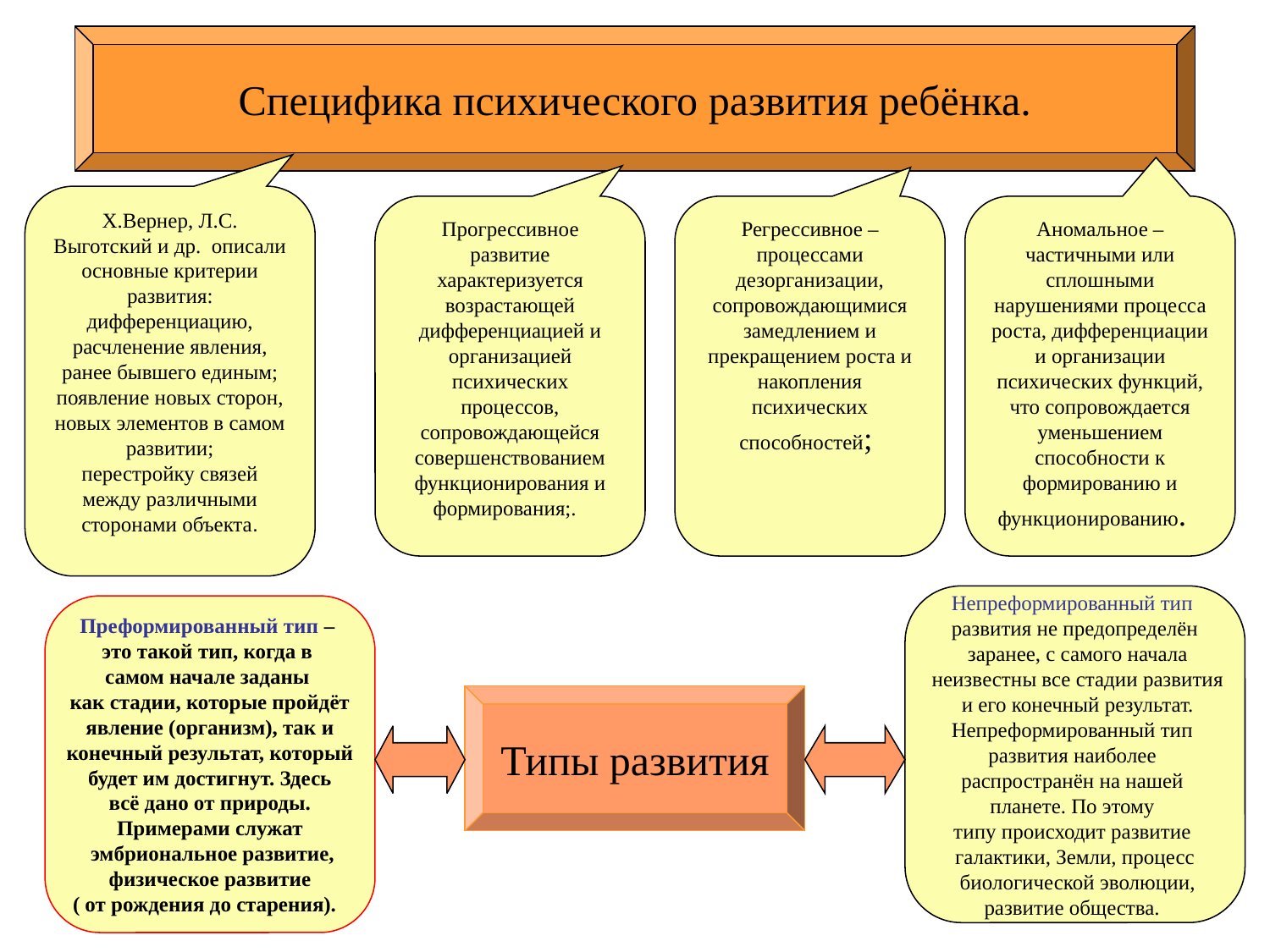

Специфика психического развития ребёнка.
Х.Вернер, Л.С. Выготский и др.  описали основные критерии развития:
дифференциацию, расчленение явления, ранее бывшего единым;
появление новых сторон, новых элементов в самом развитии;
перестройку связей между различными сторонами объекта.
Прогрессивное развитие характеризуется возрастающей дифференциацией и организацией психических процессов, сопровождающейся совершенствованием функционирования и формирования;.
Регрессивное – процессами дезорганизации, сопровождающимися замедлением и прекращением роста и накопления психических способностей;

Аномальное – частичными или сплошными нарушениями процесса роста, дифференциации и организации психических функций, что сопровождается уменьшением способности к формированию и функционированию.

Непреформированный тип
развития не предопределён
 заранее, с самого начала
 неизвестны все стадии развития
 и его конечный результат.
Непреформированный тип
развития наиболее
распространён на нашей
планете. По этому
типу происходит развитие
галактики, Земли, процесс
 биологической эволюции,
развитие общества.
Преформированный тип –
это такой тип, когда в
самом начале заданы
 как стадии, которые пройдёт
явление (организм), так и
 конечный результат, который
будет им достигнут. Здесь
 всё дано от природы.
Примерами служат
 эмбриональное развитие,
 физическое развитие
( от рождения до старения).
Типы развития